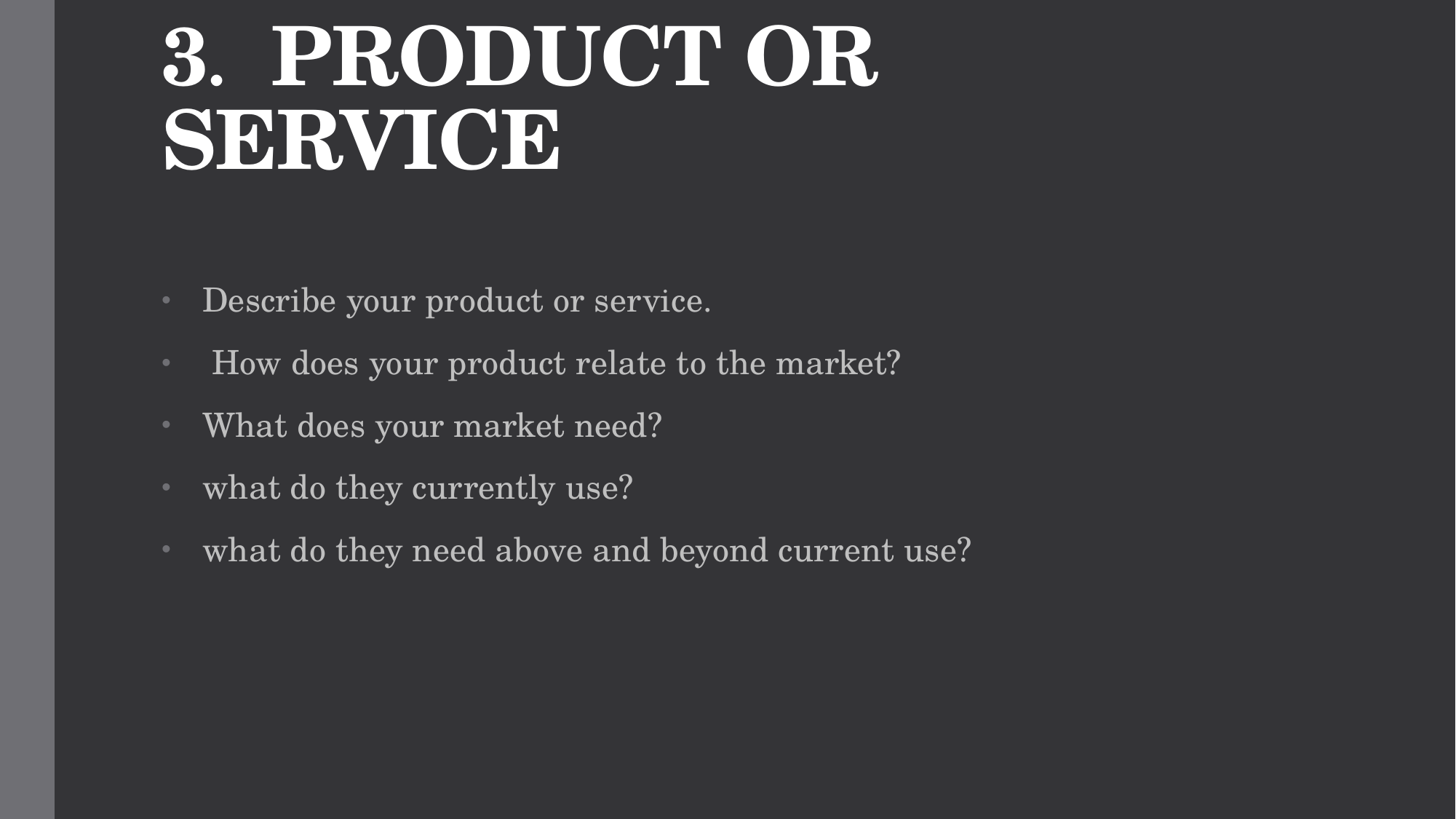

# 3.	PRODUCT OR SERVICE
Describe your product or service.
 How does your product relate to the market?
What does your market need?
what do they currently use?
what do they need above and beyond current use?